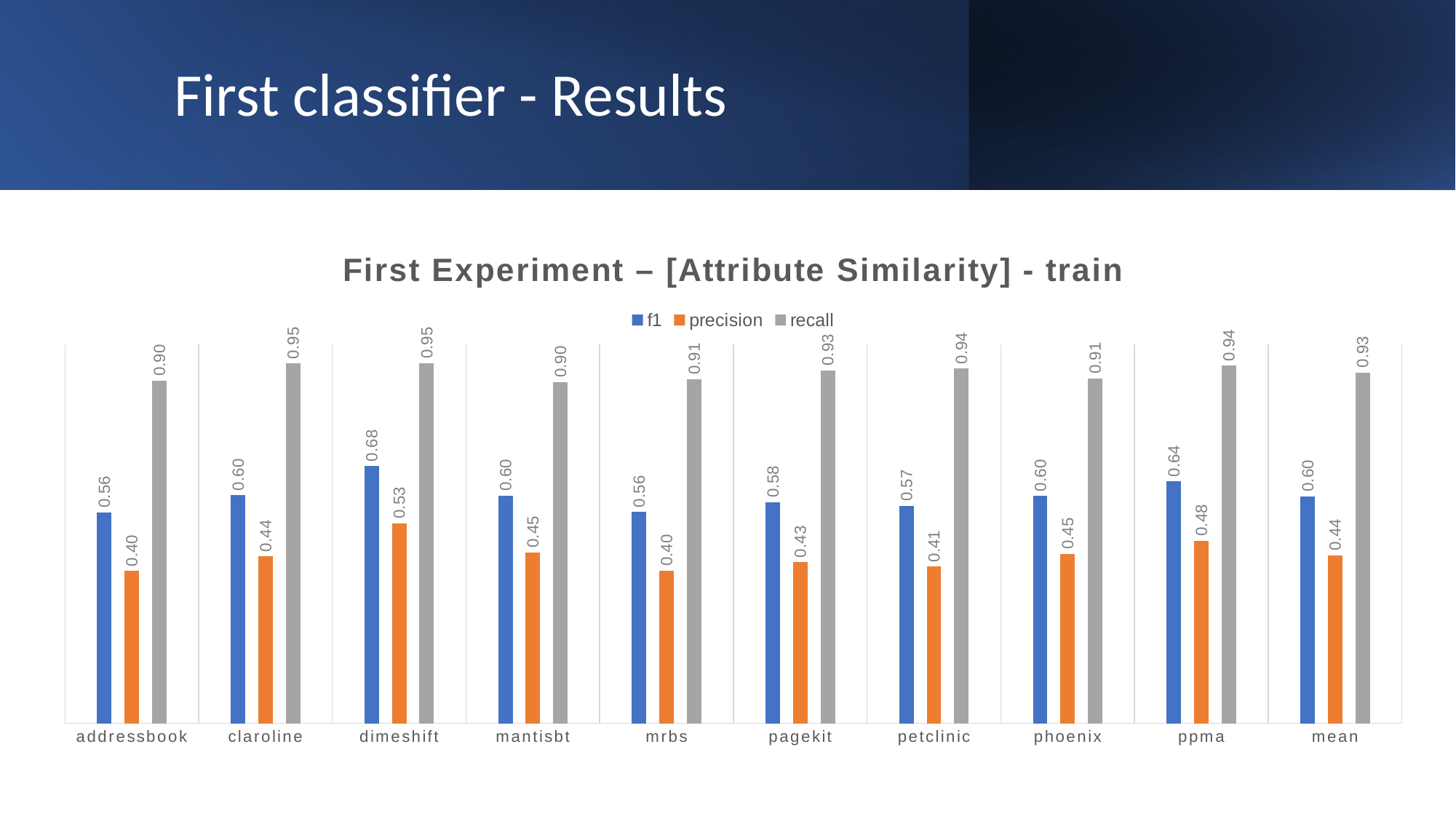

# First classifier - Results

### Chart: First Experiment – [Attribute Similarity] - train

| Category | f1 | precision | recall |
|---|---|---|---|
| addressbook | 0.557103064066852 | 0.402414486921529 | 0.90497737556561 |
| claroline | 0.602631578947368 | 0.441233140655106 | 0.950207468879668 |
| dimeshift | 0.679300291545189 | 0.528344671201814 | 0.951020408163265 |
| mantisbt | 0.601648351648351 | 0.451546391752577 | 0.901234567901234 |
| mrbs | 0.55834564254062 | 0.402985074626865 | 0.908653846153846 |
| pagekit | 0.584474885844748 | 0.425720620842572 | 0.932038834951456 |
| petclinic | 0.574025974025974 | 0.413857677902621 | 0.936440677966101 |
| phoenix | 0.600326264274062 | 0.447688564476885 | 0.91089108910891 |
| ppma | 0.638483965014577 | 0.48237885462555 | 0.943965517241379 |
| mean | 0.599593335323082 | 0.444018831445058 | 0.926603309547941 |